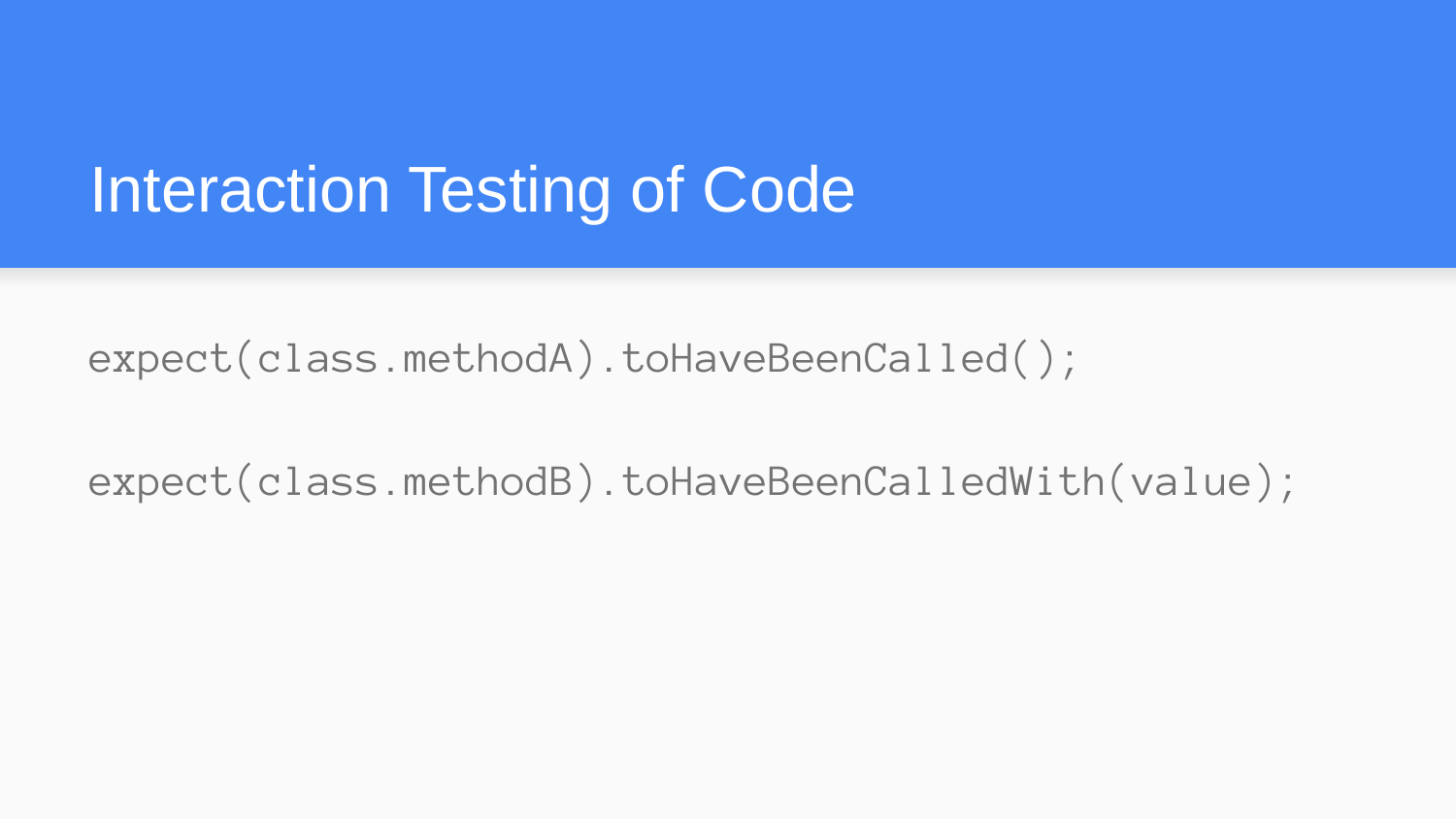

# Interaction Testing of Code
expect(class.methodA).toHaveBeenCalled();

expect(class.methodB).toHaveBeenCalledWith(value);